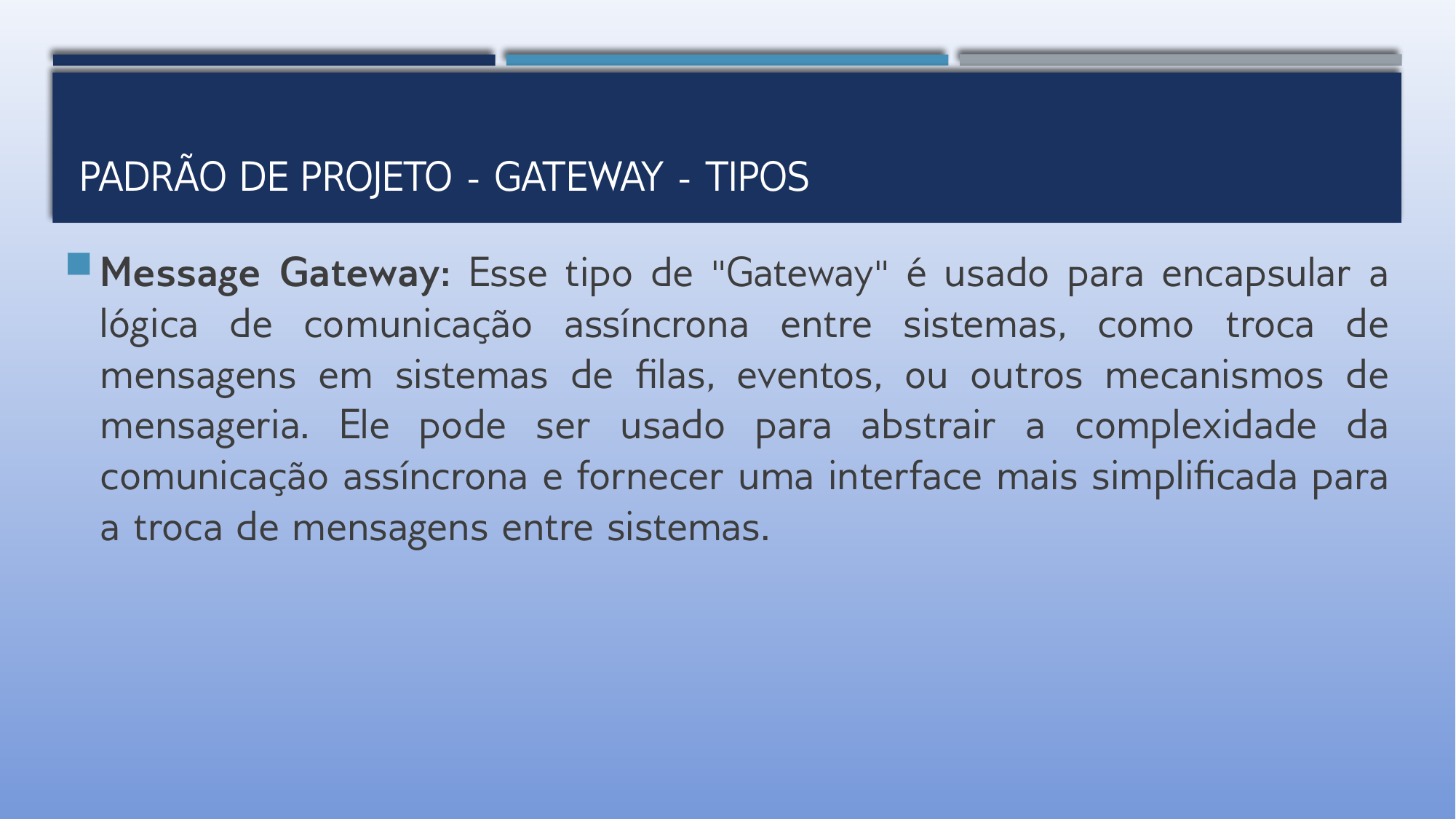

# PADRÃO DE PROJETO - GATEWAY - tipos
Message Gateway: Esse tipo de "Gateway" é usado para encapsular a lógica de comunicação assíncrona entre sistemas, como troca de mensagens em sistemas de filas, eventos, ou outros mecanismos de mensageria. Ele pode ser usado para abstrair a complexidade da comunicação assíncrona e fornecer uma interface mais simplificada para a troca de mensagens entre sistemas.